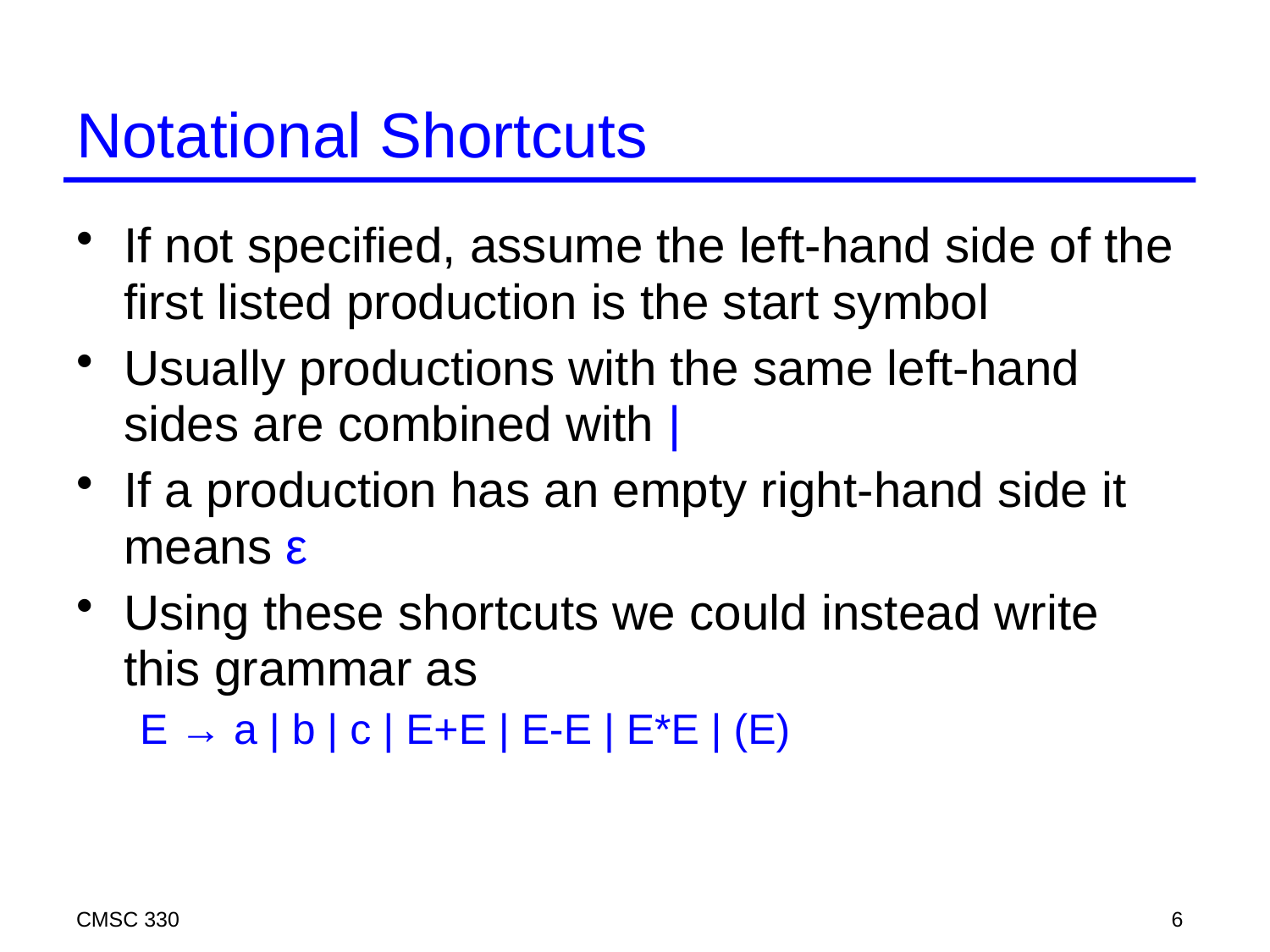

# Notational Shortcuts
If not specified, assume the left-hand side of the first listed production is the start symbol
Usually productions with the same left-hand sides are combined with |
If a production has an empty right-hand side it means ε
Using these shortcuts we could instead write this grammar as
E → a | b | c | E+E | E-E | E*E | (E)
CMSC 330
6